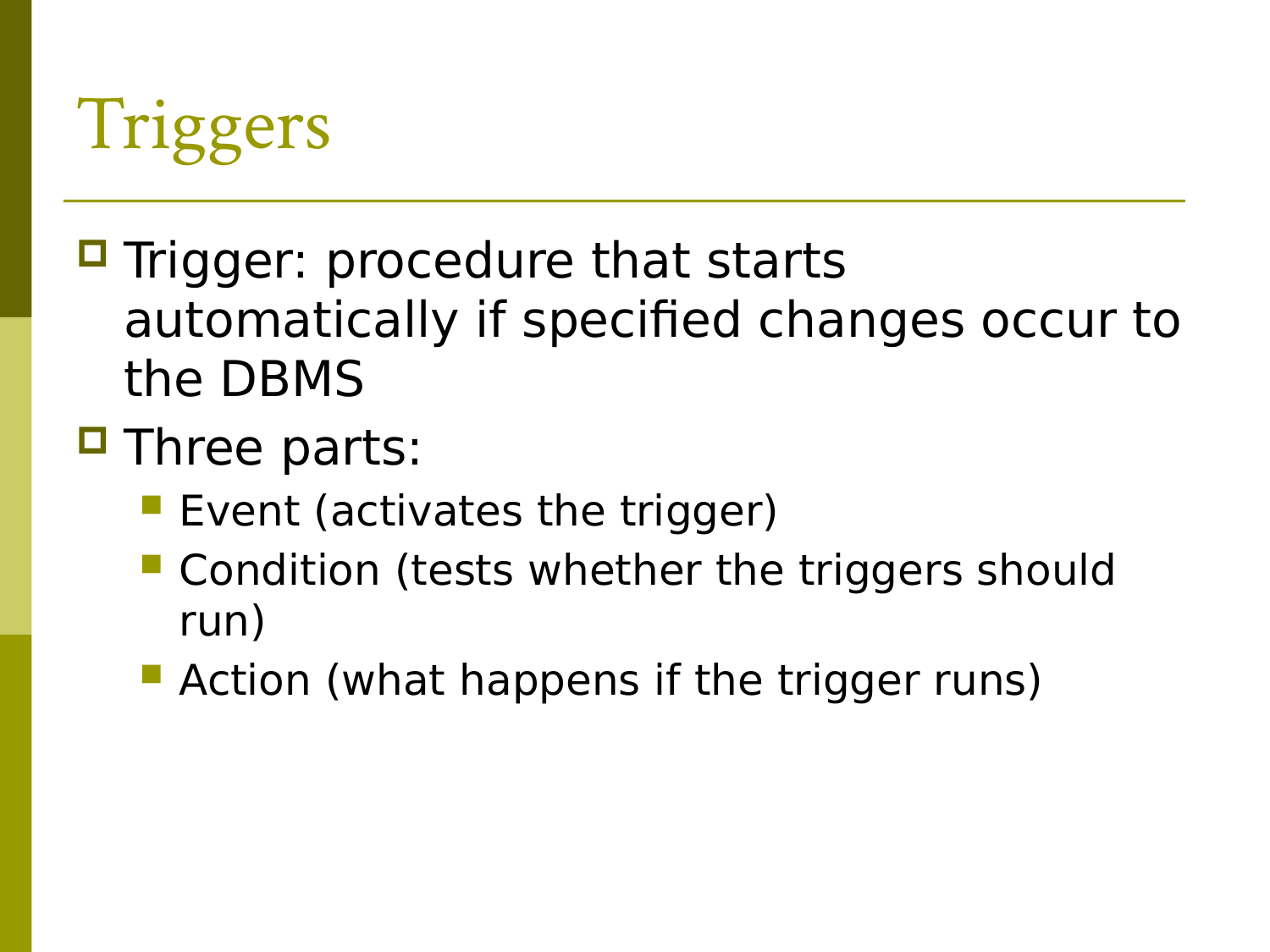

# Triggers
Trigger: procedure that starts automatically if specified changes occur to the DBMS
Three parts:
Event (activates the trigger)
Condition (tests whether the triggers should run)
Action (what happens if the trigger runs)